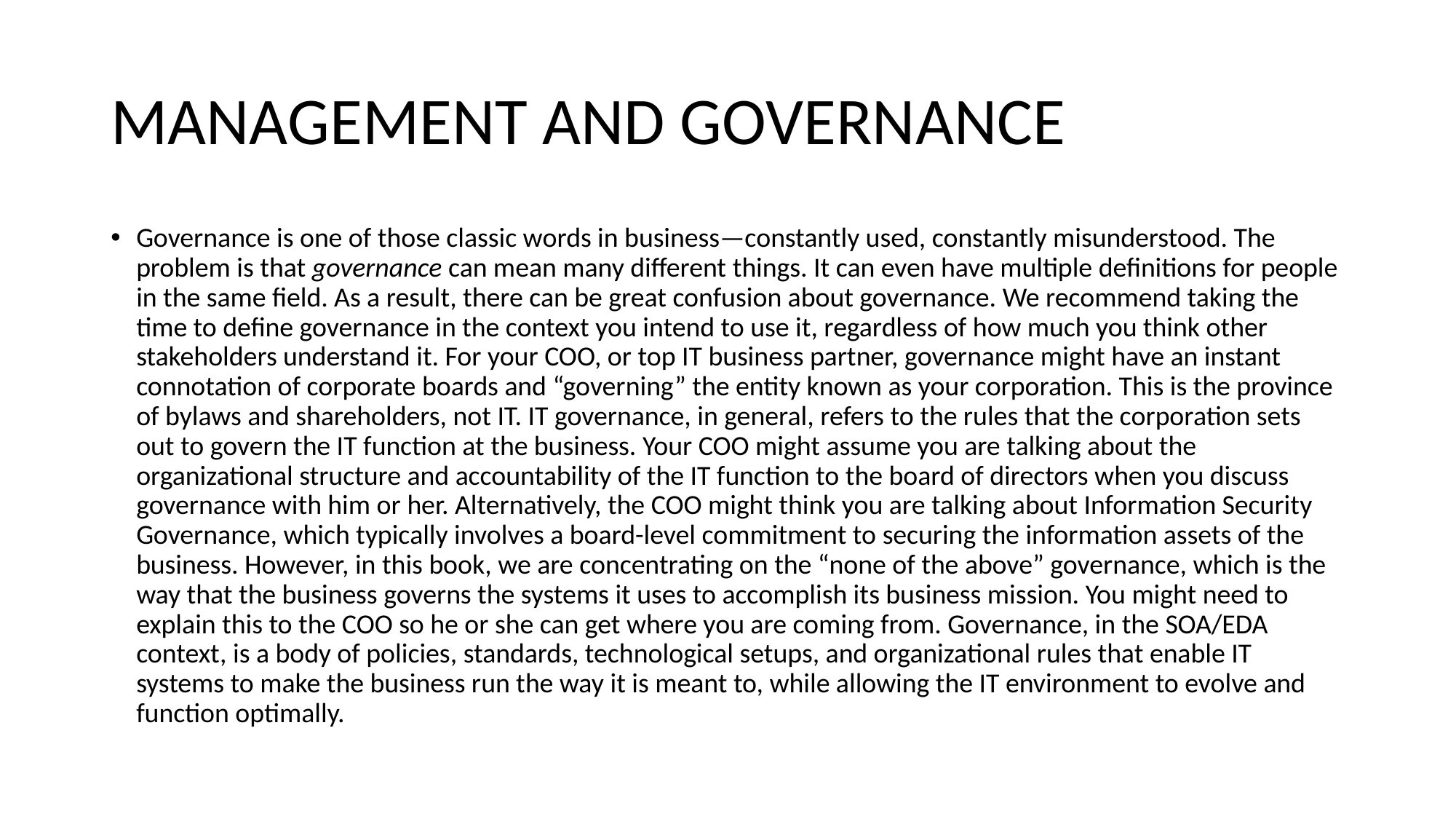

# MANAGEMENT AND GOVERNANCE
Governance is one of those classic words in business—constantly used, constantly misunderstood. The problem is that governance can mean many different things. It can even have multiple definitions for people in the same field. As a result, there can be great confusion about governance. We recommend taking the time to define governance in the context you intend to use it, regardless of how much you think other stakeholders understand it. For your COO, or top IT business partner, governance might have an instant connotation of corporate boards and “governing” the entity known as your corporation. This is the province of bylaws and shareholders, not IT. IT governance, in general, refers to the rules that the corporation sets out to govern the IT function at the business. Your COO might assume you are talking about the organizational structure and accountability of the IT function to the board of directors when you discuss governance with him or her. Alternatively, the COO might think you are talking about Information Security Governance, which typically involves a board-level commitment to securing the information assets of the business. However, in this book, we are concentrating on the “none of the above” governance, which is the way that the business governs the systems it uses to accomplish its business mission. You might need to explain this to the COO so he or she can get where you are coming from. Governance, in the SOA/EDA context, is a body of policies, standards, technological setups, and organizational rules that enable IT systems to make the business run the way it is meant to, while allowing the IT environment to evolve and function optimally.